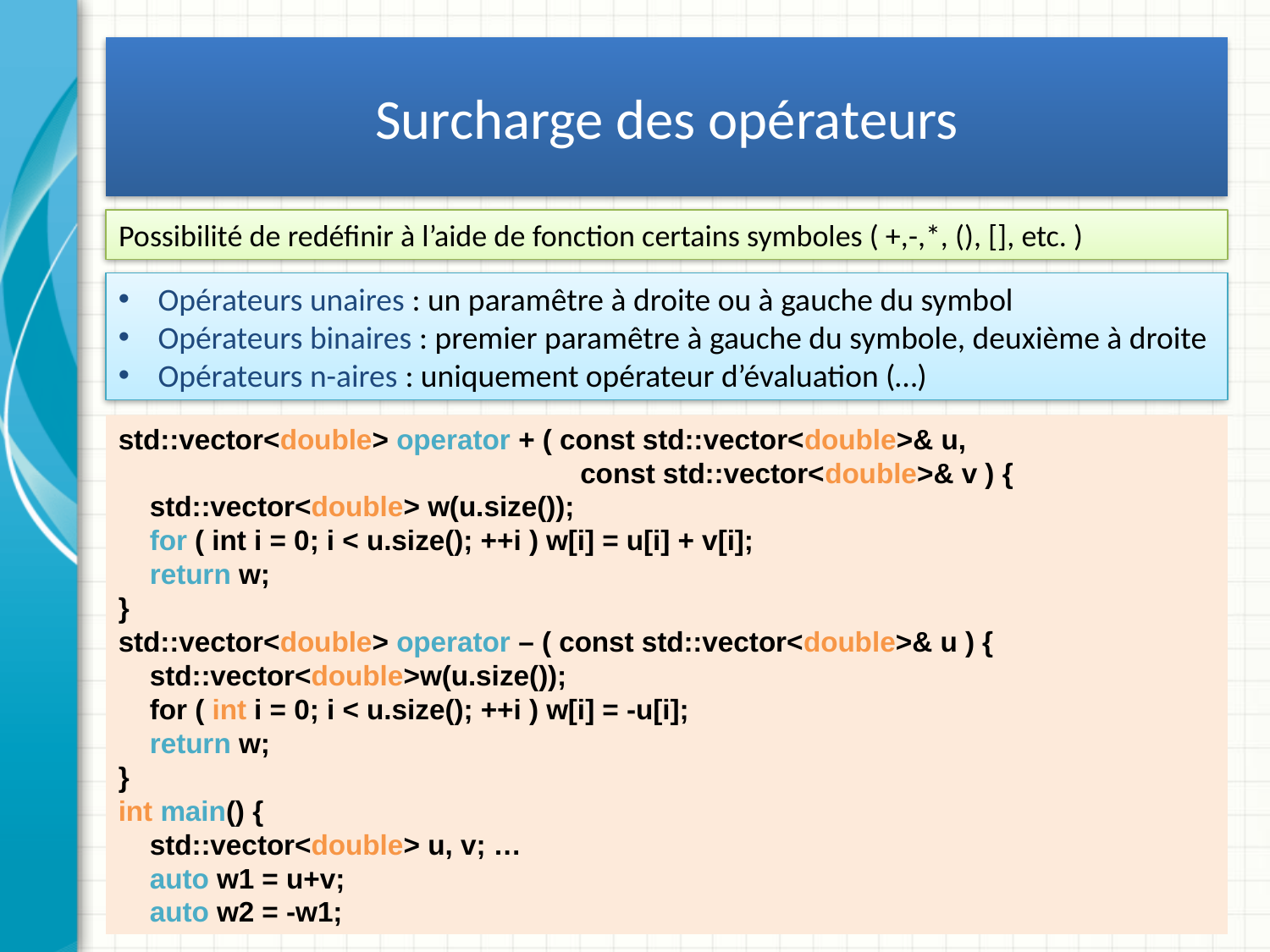

# Surcharge des opérateurs
Possibilité de redéfinir à l’aide de fonction certains symboles ( +,-,*, (), [], etc. )
Opérateurs unaires : un paramêtre à droite ou à gauche du symbol
Opérateurs binaires : premier paramêtre à gauche du symbole, deuxième à droite
Opérateurs n-aires : uniquement opérateur d’évaluation (…)
std::vector<double> operator + ( const std::vector<double>& u,
                                                           const std::vector<double>& v ) {
    std::vector<double> w(u.size());
    for ( int i = 0; i < u.size(); ++i ) w[i] = u[i] + v[i];
    return w;
}
std::vector<double> operator – ( const std::vector<double>& u ) {
    std::vector<double>w(u.size());
    for ( int i = 0; i < u.size(); ++i ) w[i] = -u[i];
    return w;
}
int main() {
    std::vector<double> u, v; …
    auto w1 = u+v;
    auto w2 = -w1;